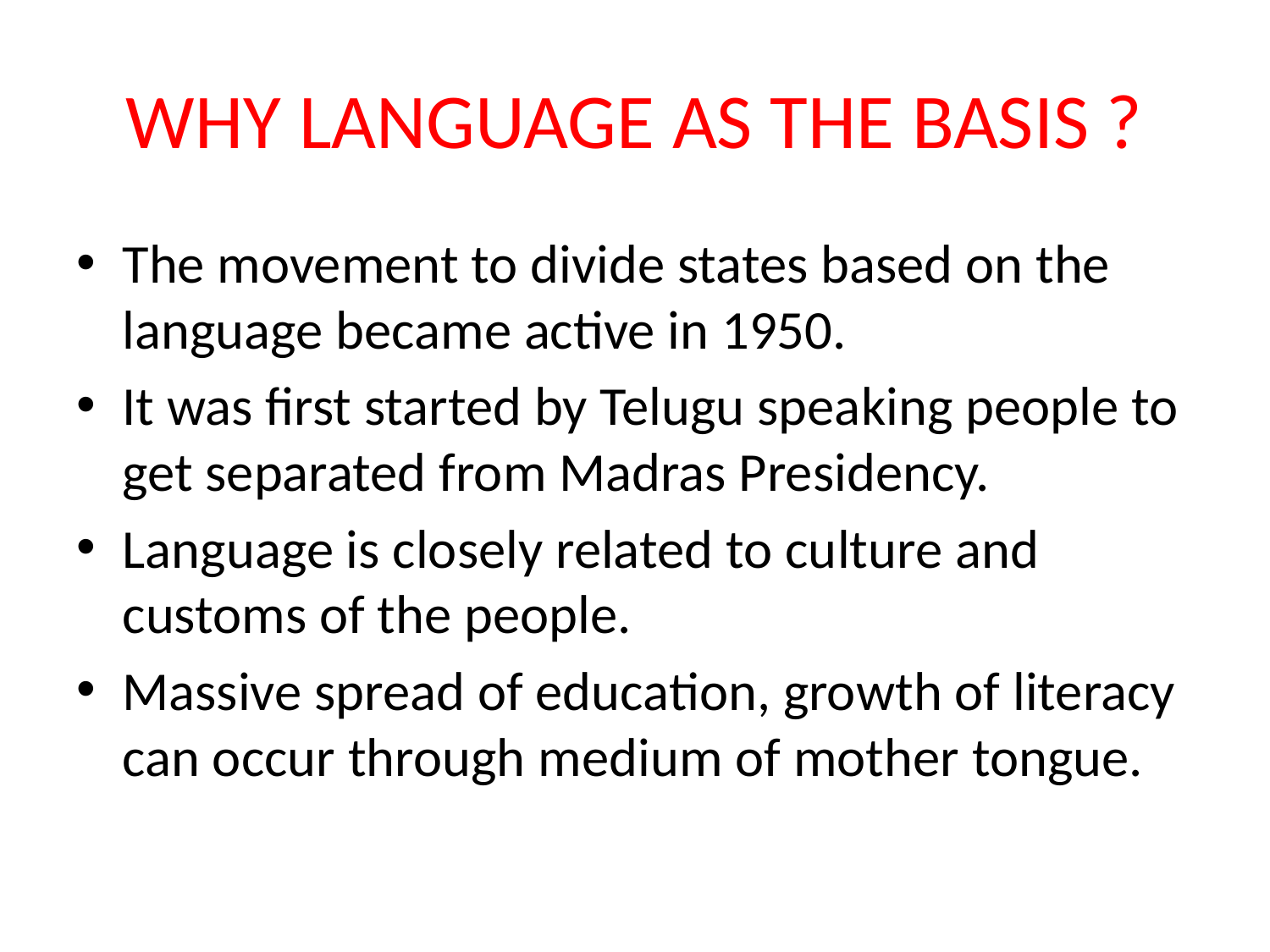

# WHY LANGUAGE AS THE BASIS ?
The movement to divide states based on the language became active in 1950.
It was first started by Telugu speaking people to get separated from Madras Presidency.
Language is closely related to culture and customs of the people.
Massive spread of education, growth of literacy can occur through medium of mother tongue.